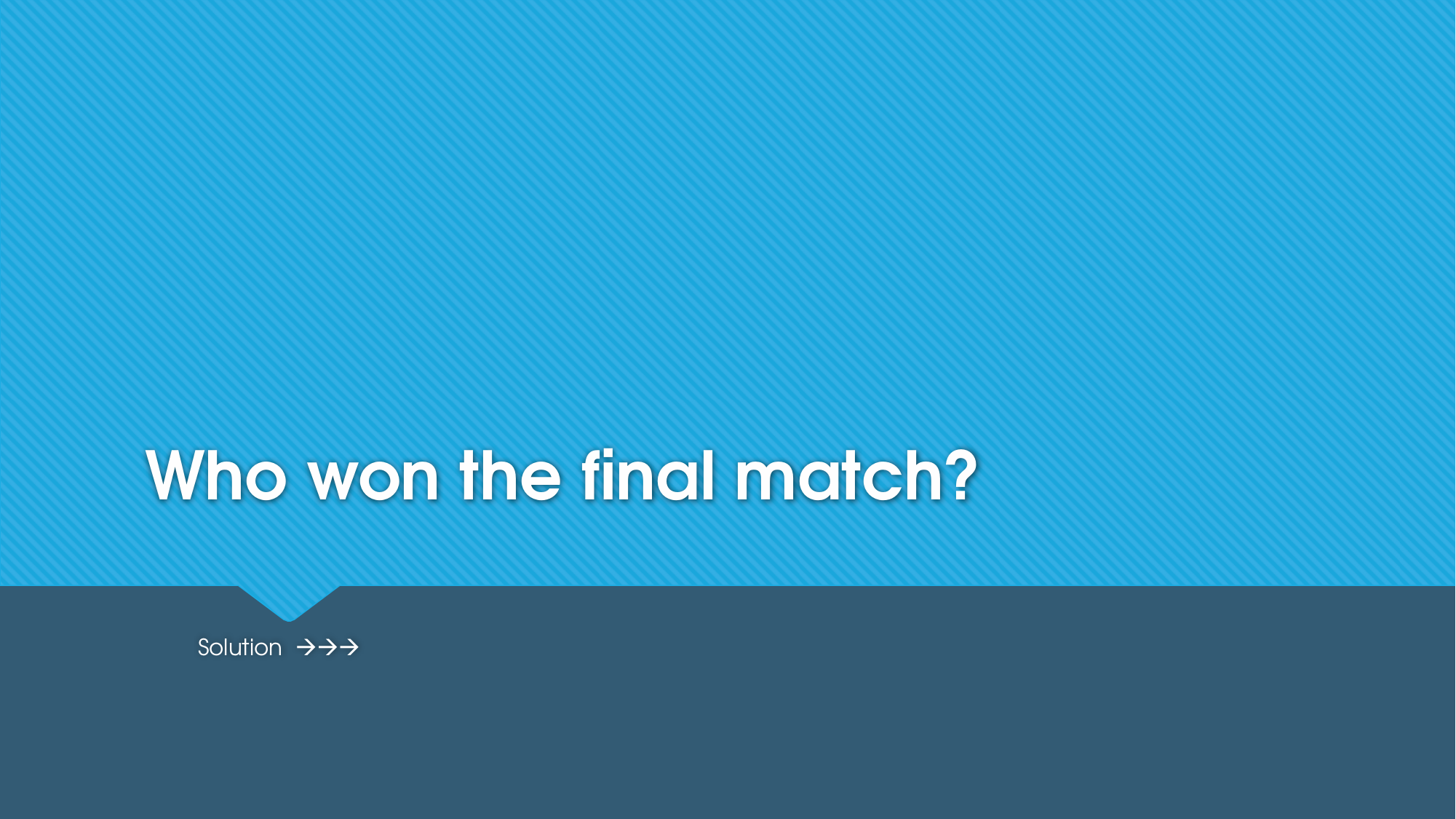

# Who won the final match?
																			Solution  🡪🡪🡪